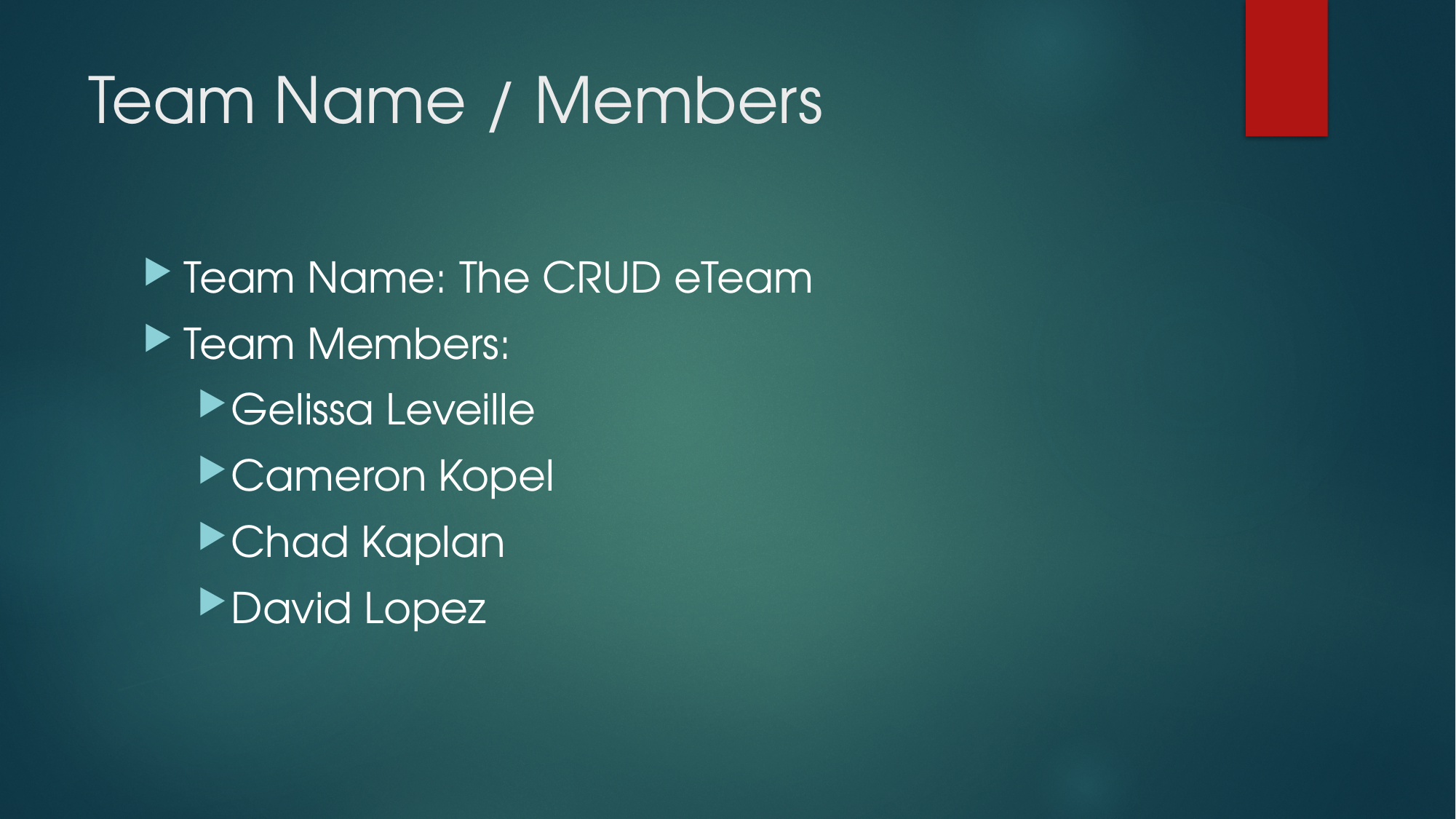

# Team Name / Members
Team Name: The CRUD eTeam
Team Members:
Gelissa Leveille
Cameron Kopel
Chad Kaplan
David Lopez